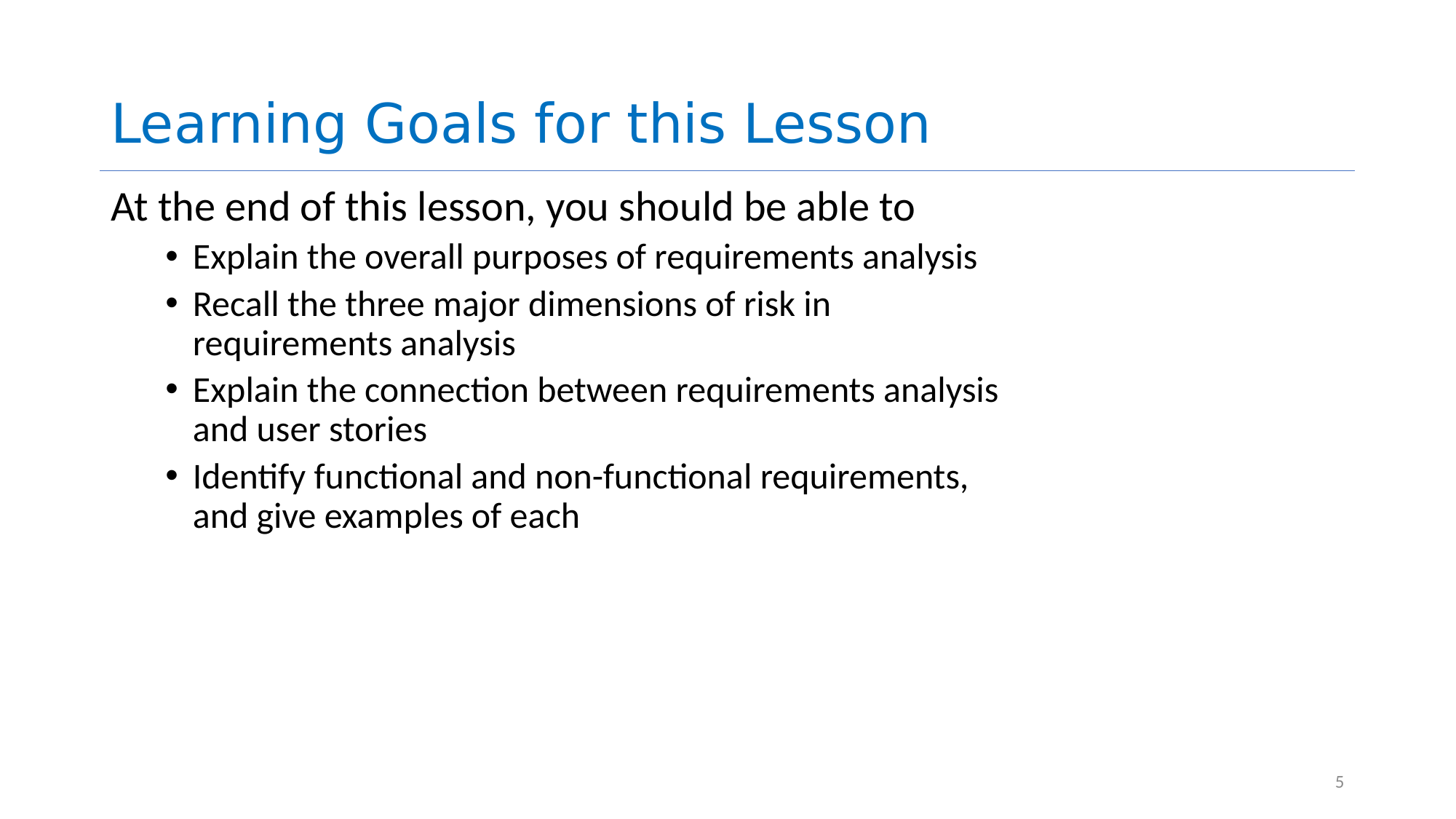

# Learning Goals for this Lesson
At the end of this lesson, you should be able to
Explain the overall purposes of requirements analysis
Recall the three major dimensions of risk in requirements analysis
Explain the connection between requirements analysis and user stories
Identify functional and non-functional requirements, and give examples of each
5